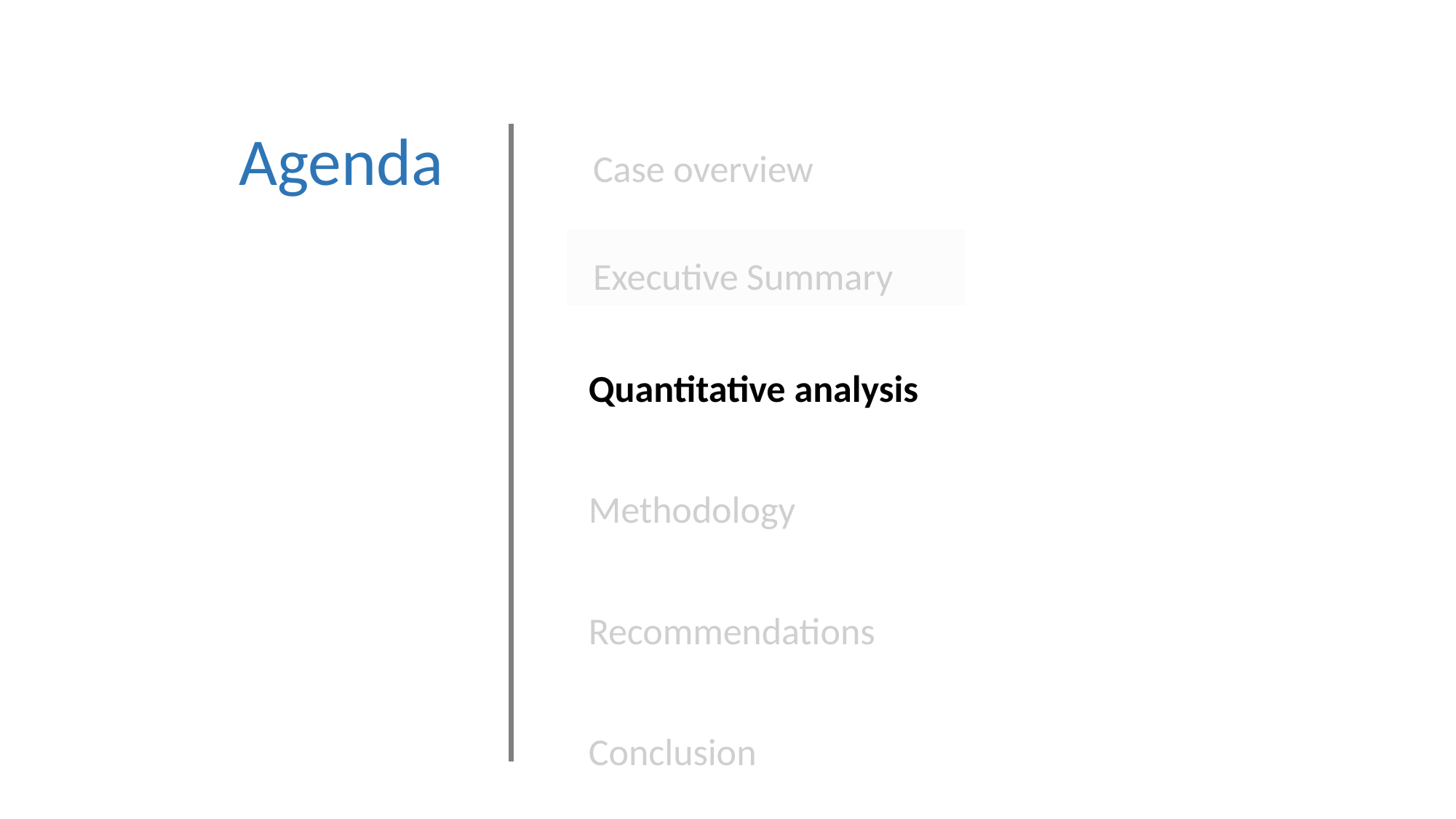

Agenda
Case overview

Executive Summary

Quantitative analysis

Methodology

Recommendations

Conclusion